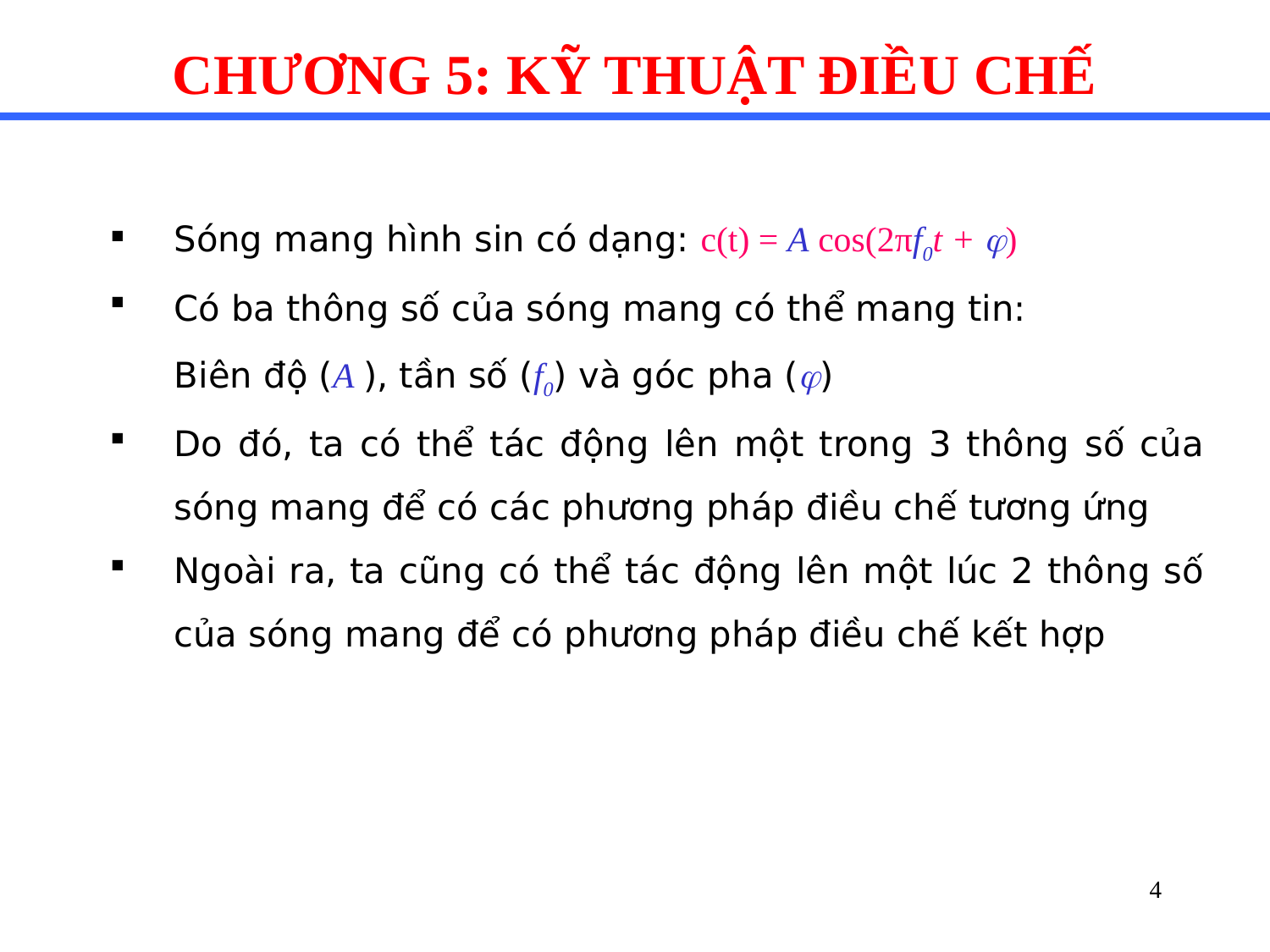

CHƯƠNG 5: KỸ THUẬT ĐIỀU CHẾ

Sóng mang hình sin có dạng: c(t) = A cos(2πf0t + ϕ)
Có ba thông số của sóng mang có thể mang tin:
Biên độ (A ), tần số (f0) và góc pha (ϕ)
Do đó, ta có thể tác động lên một trong 3 thông số của sóng mang để có các phương pháp điều chế tương ứng
Ngoài ra, ta cũng có thể tác động lên một lúc 2 thông số của sóng mang để có phương pháp điều chế kết hợp

4